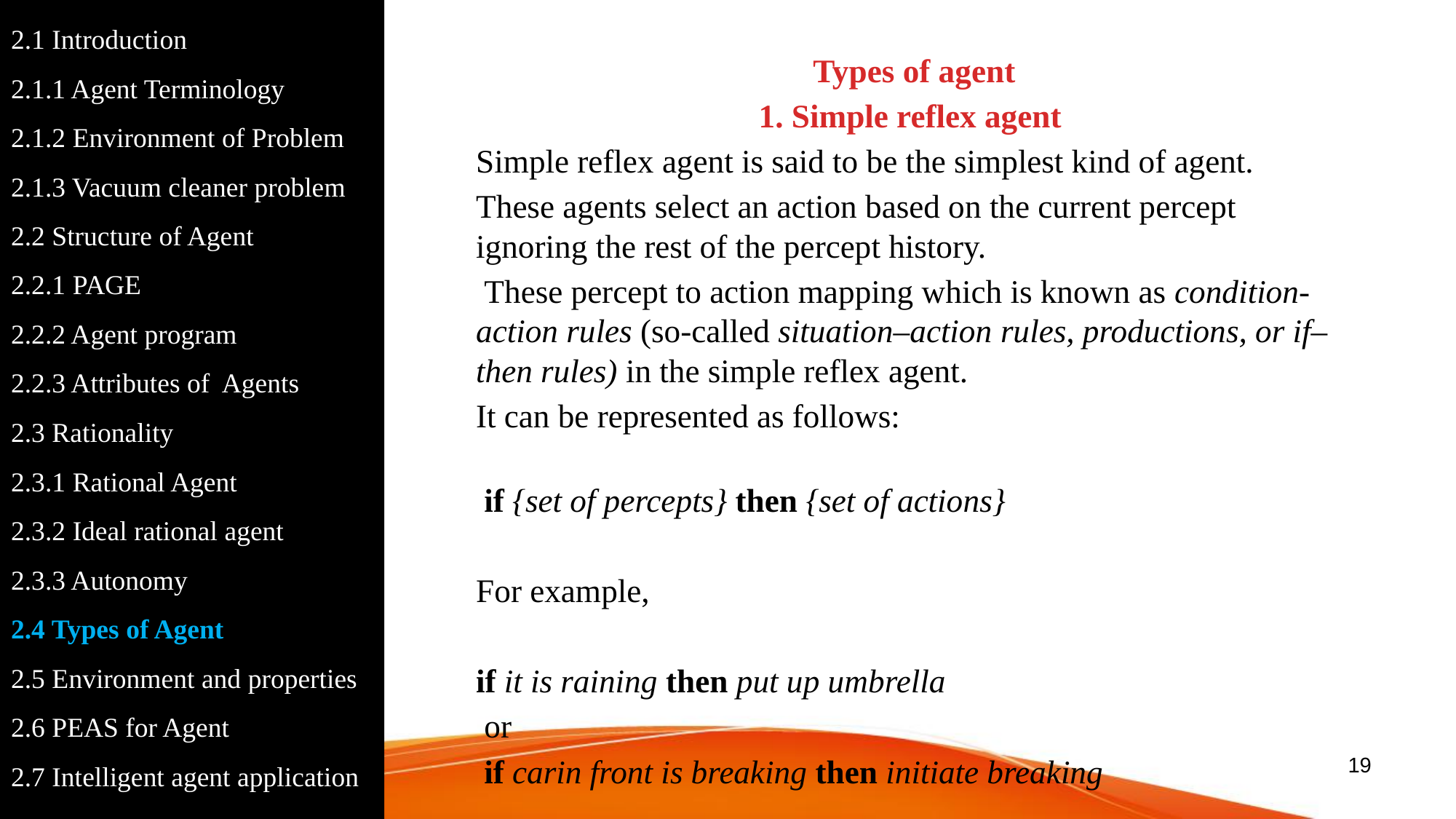

2.1 Introduction
2.1.1 Agent Terminology
2.1.2 Environment of Problem
2.1.3 Vacuum cleaner problem
2.2 Structure of Agent
2.2.1 PAGE
2.2.2 Agent program
2.2.3 Attributes of  Agents
2.3 Rationality
2.3.1 Rational Agent
2.3.2 Ideal rational agent
2.3.3 Autonomy
2.4 Types of Agent
2.5 Environment and properties
2.6 PEAS for Agent
2.7 Intelligent agent application

 Types of agent
1. Simple reflex agent
Simple reflex agent is said to be the simplest kind of agent.
These agents select an action based on the current percept ignoring the rest of the percept history.
 These percept to action mapping which is known as condition-action rules (so-called situation–action rules, productions, or if–then rules) in the simple reflex agent.
It can be represented as follows:
 if {set of percepts} then {set of actions}

For example,

if it is raining then put up umbrella
 or
 if carin front is breaking then initiate breaking

19